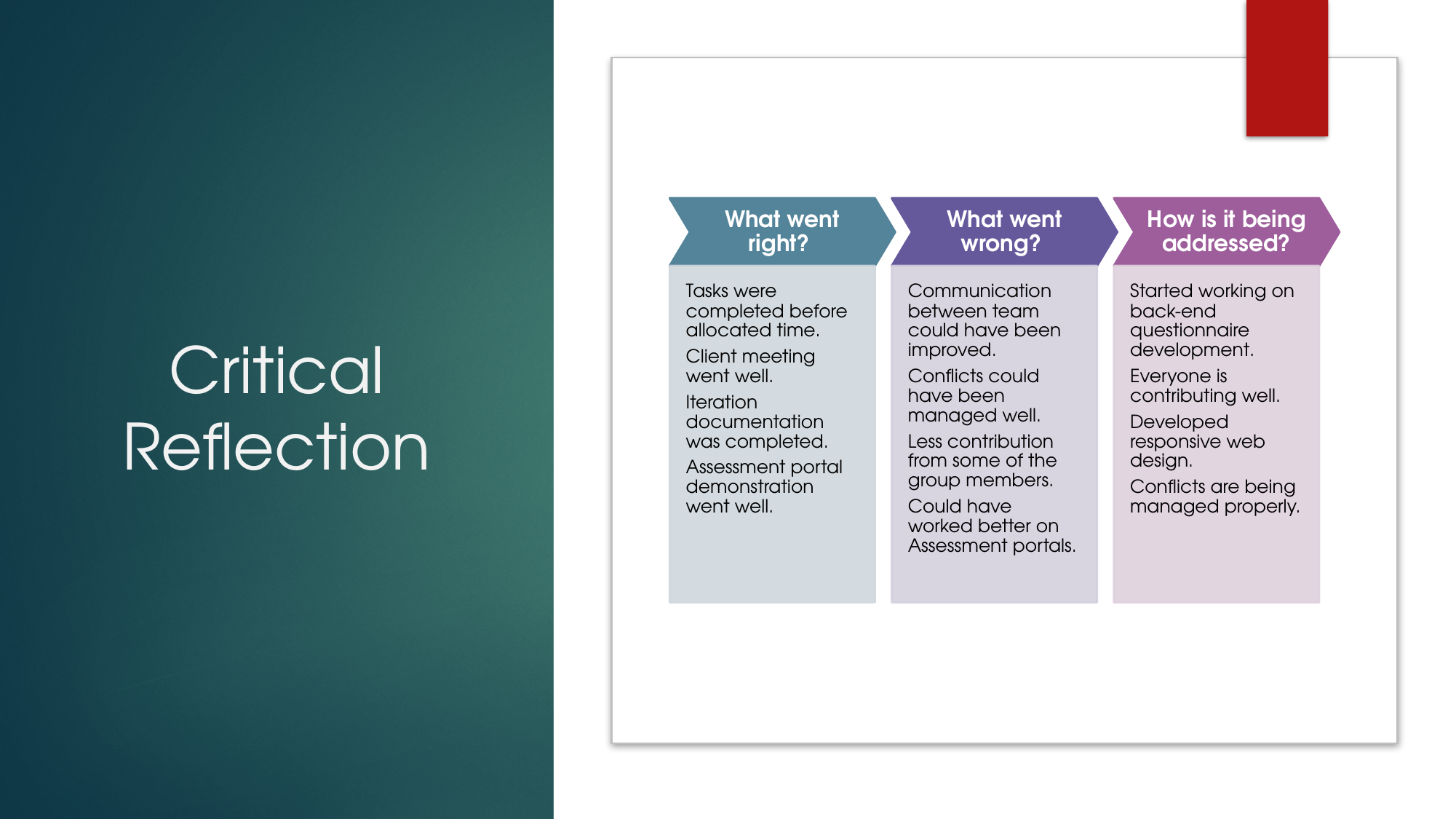

What went right?
Tasks were completed before allocated time.
Client meeting went well.
Iteration documentation was completed.
Assessment portal demonstration went well.
What went wrong?
Communication between team could have been improved.
Conflicts could have been managed well.
Less contribution from some of the group members.
Could have worked better on Assessment portals.
How is it being addressed?
Started working on back-end questionnaire development.
Everyone is contributing well.
Developed responsive web design.
Conflicts are being managed properly.

# Critical Reflection